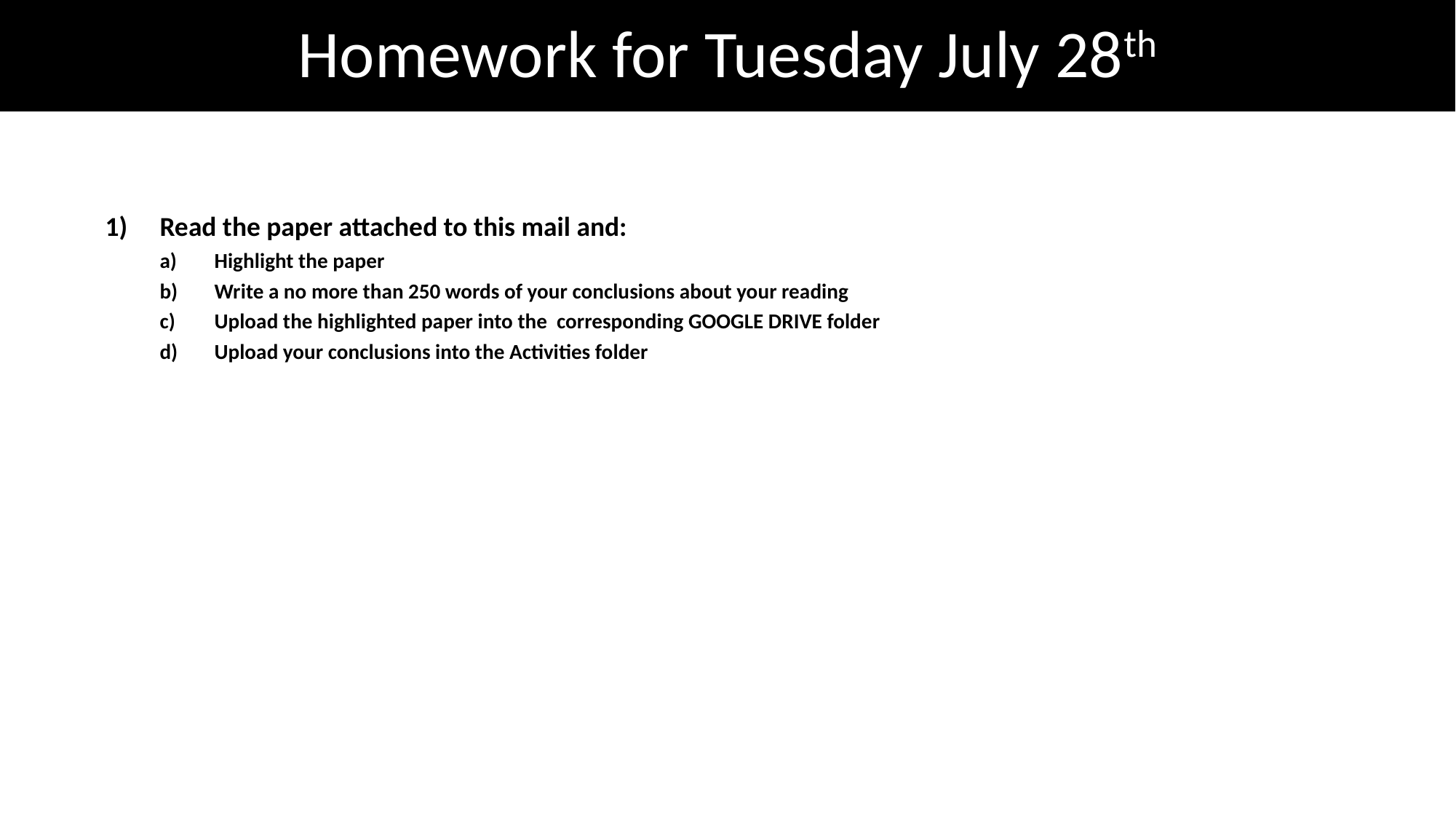

# Homework for Tuesday July 28th

Read the paper attached to this mail and:
Highlight the paper
Write a no more than 250 words of your conclusions about your reading
Upload the highlighted paper into the  corresponding GOOGLE DRIVE folder
Upload your conclusions into the Activities folder